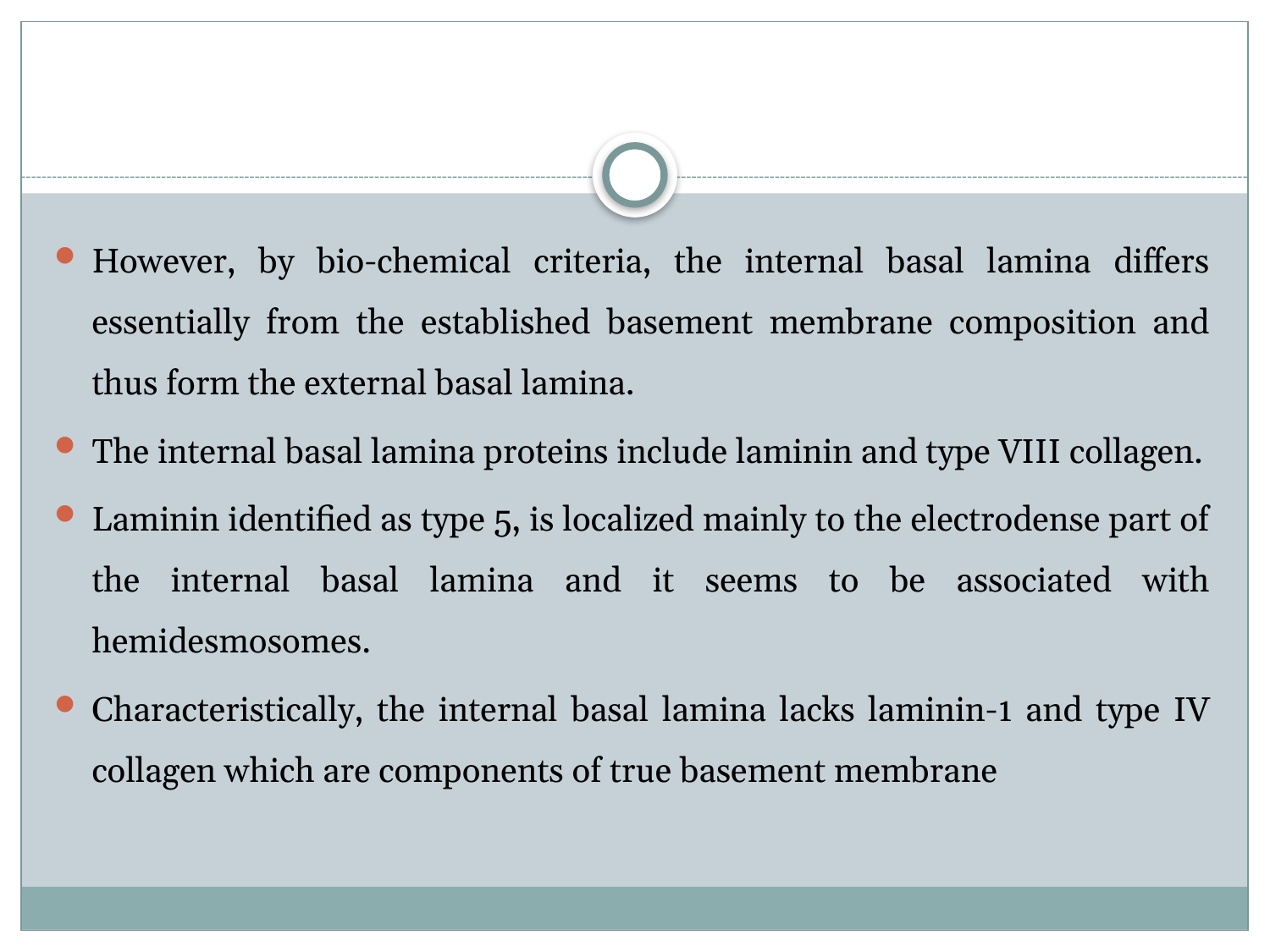

#
However, by bio-chemical criteria, the internal basal lamina differs essentially from the established basement membrane composition and thus form the external basal lamina.
The internal basal lamina proteins include laminin and type VIII collagen.
Laminin identified as type 5, is localized mainly to the electrodense part of the internal basal lamina and it seems to be associated with hemidesmosomes.
Characteristically, the internal basal lamina lacks laminin-1 and type IV collagen which are components of true basement membrane